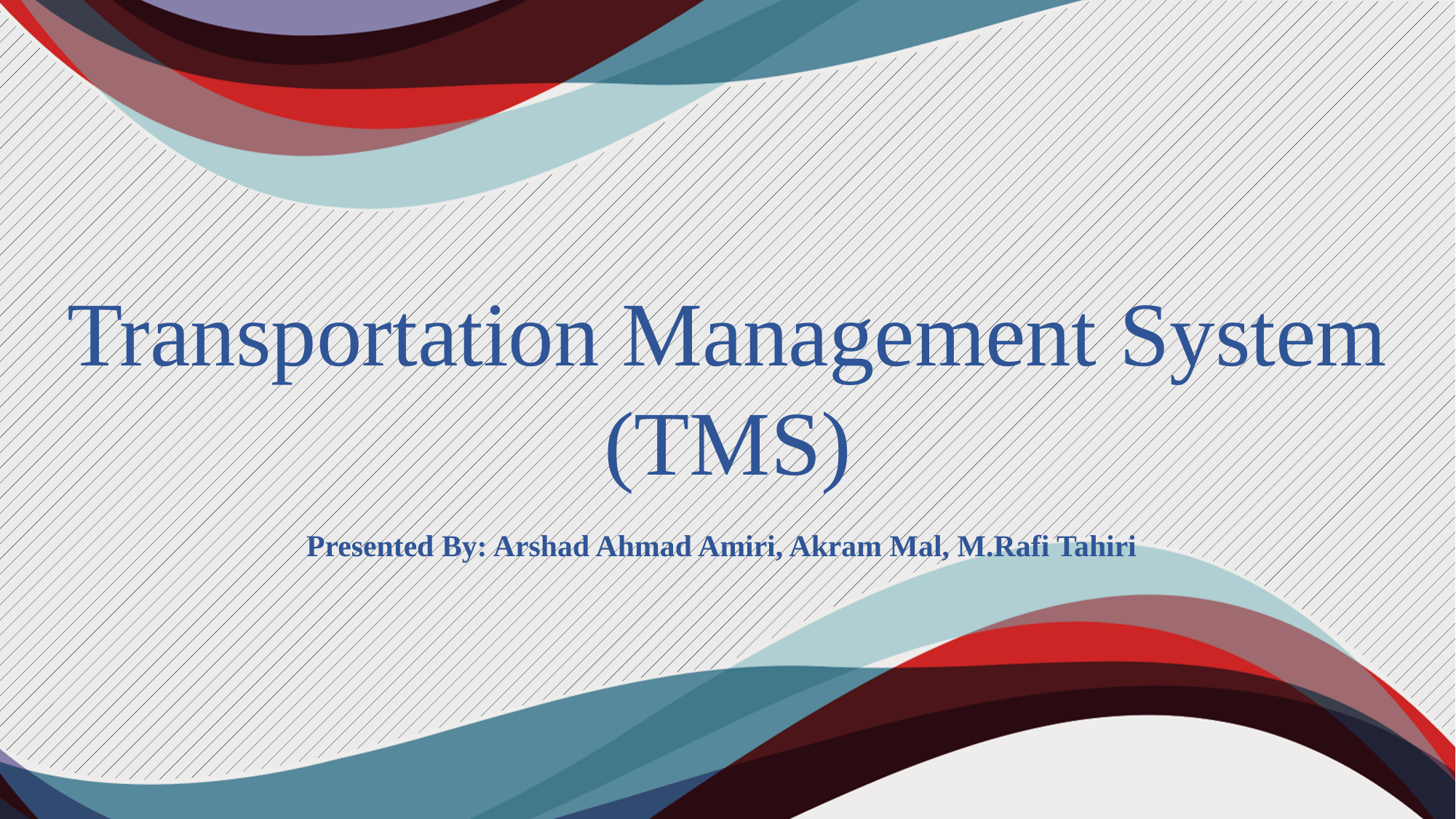

Transportation Management System
(TMS)
Presented By: Arshad Ahmad Amiri, Akram Mal, M.Rafi Tahiri